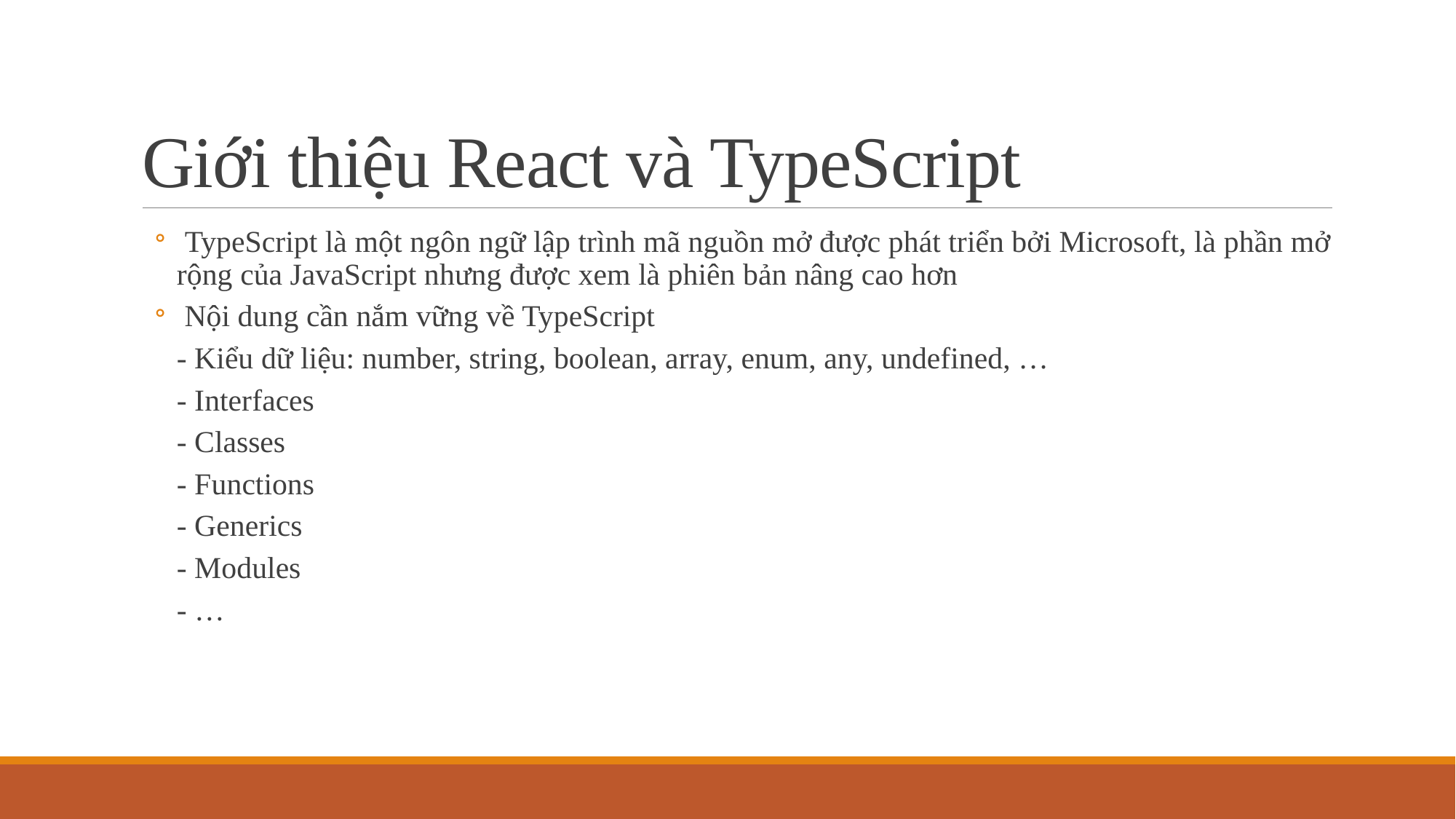

# Giới thiệu React và TypeScript
 TypeScript là một ngôn ngữ lập trình mã nguồn mở được phát triển bởi Microsoft, là phần mở rộng của JavaScript nhưng được xem là phiên bản nâng cao hơn
 Nội dung cần nắm vững về TypeScript
- Kiểu dữ liệu: number, string, boolean, array, enum, any, undefined, …
- Interfaces
- Classes
- Functions
- Generics
- Modules
- …